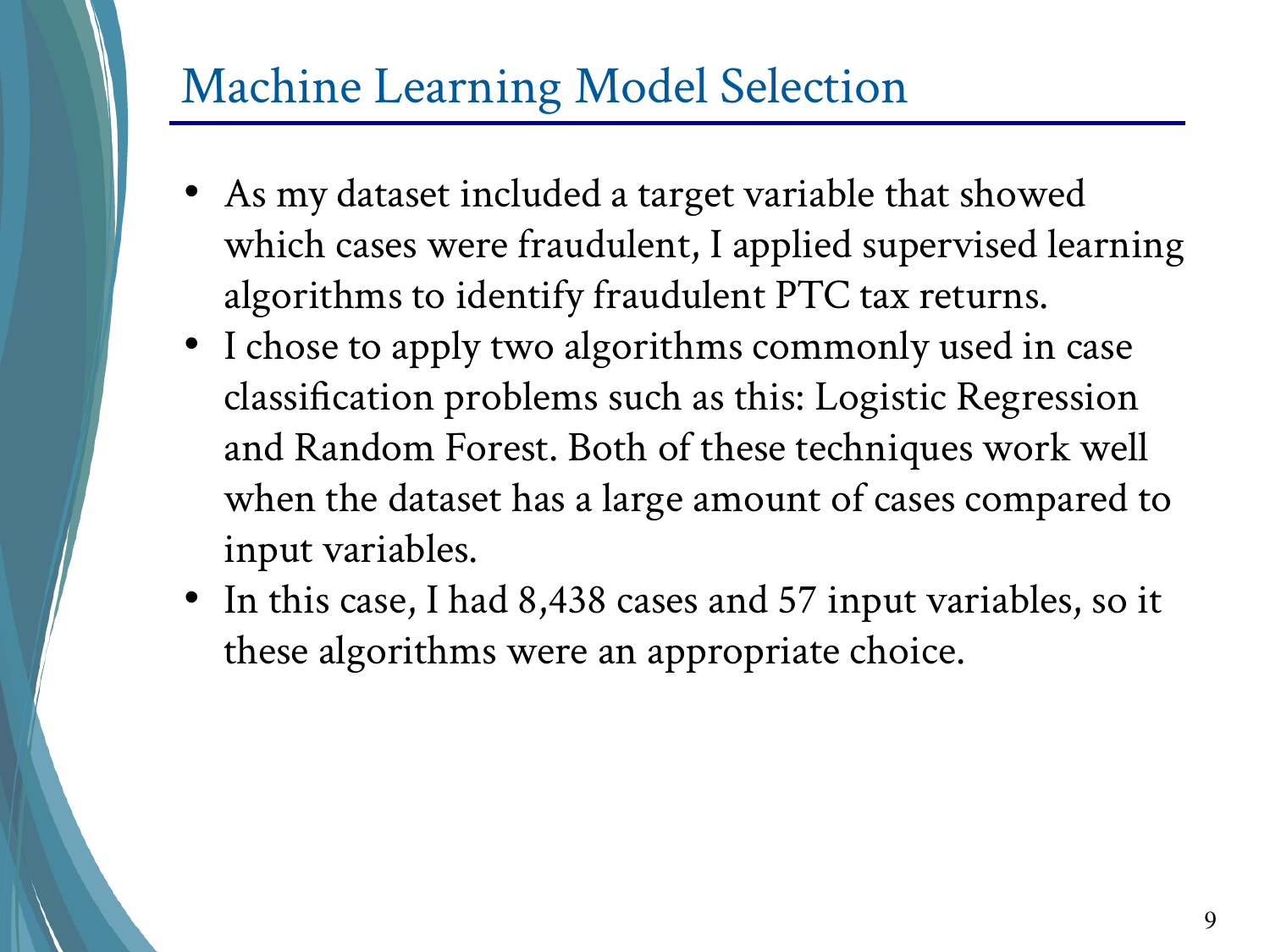

# Machine Learning Model Selection
As my dataset included a target variable that showed which cases were fraudulent, I applied supervised learning algorithms to identify fraudulent PTC tax returns.
I chose to apply two algorithms commonly used in case classification problems such as this: Logistic Regression and Random Forest. Both of these techniques work well when the dataset has a large amount of cases compared to input variables.
In this case, I had 8,438 cases and 57 input variables, so it these algorithms were an appropriate choice.

9